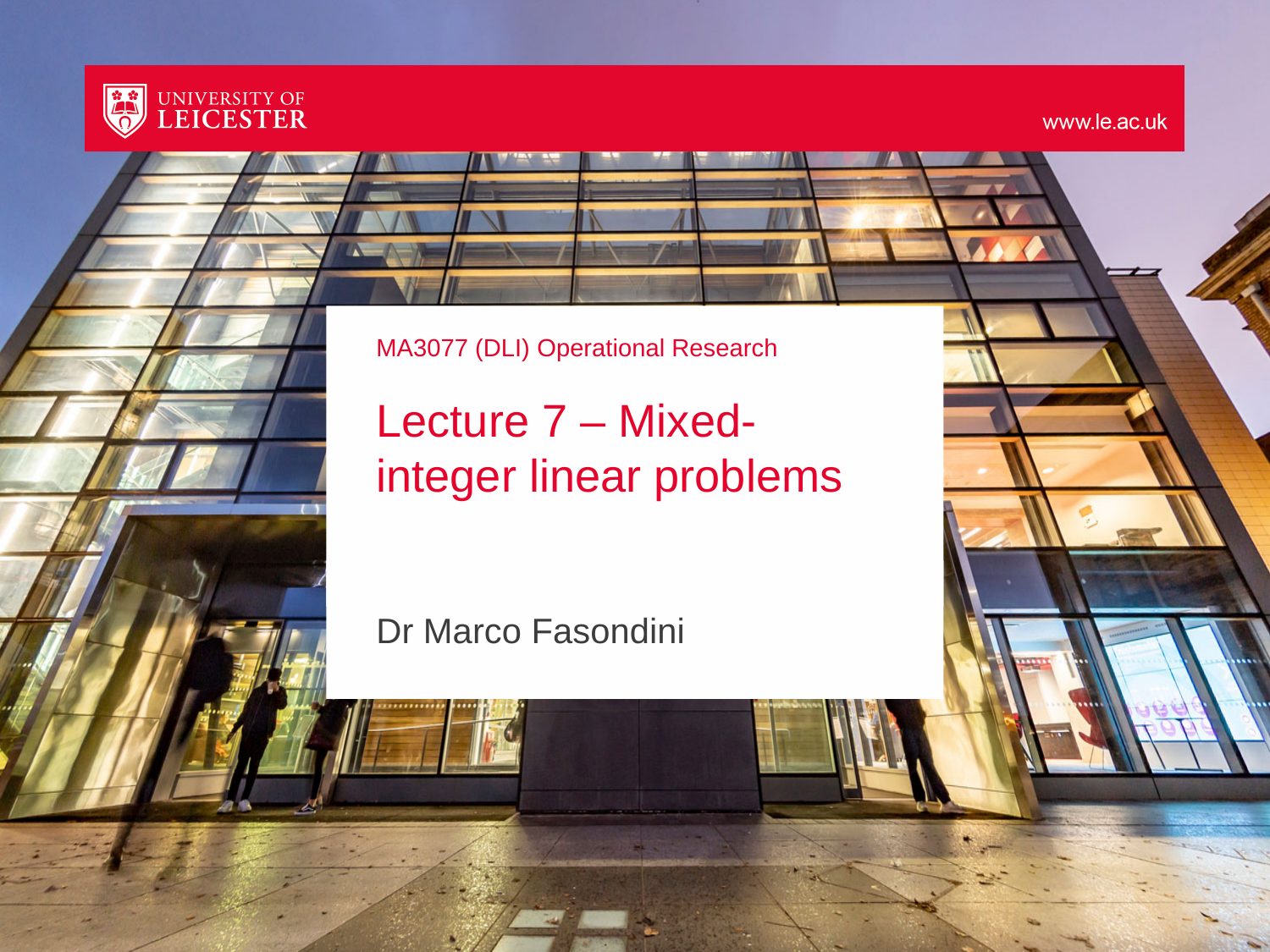

# MA3077 (DLI) Operational Research Lecture 7 – Mixed-integer linear problems
Dr Marco Fasondini